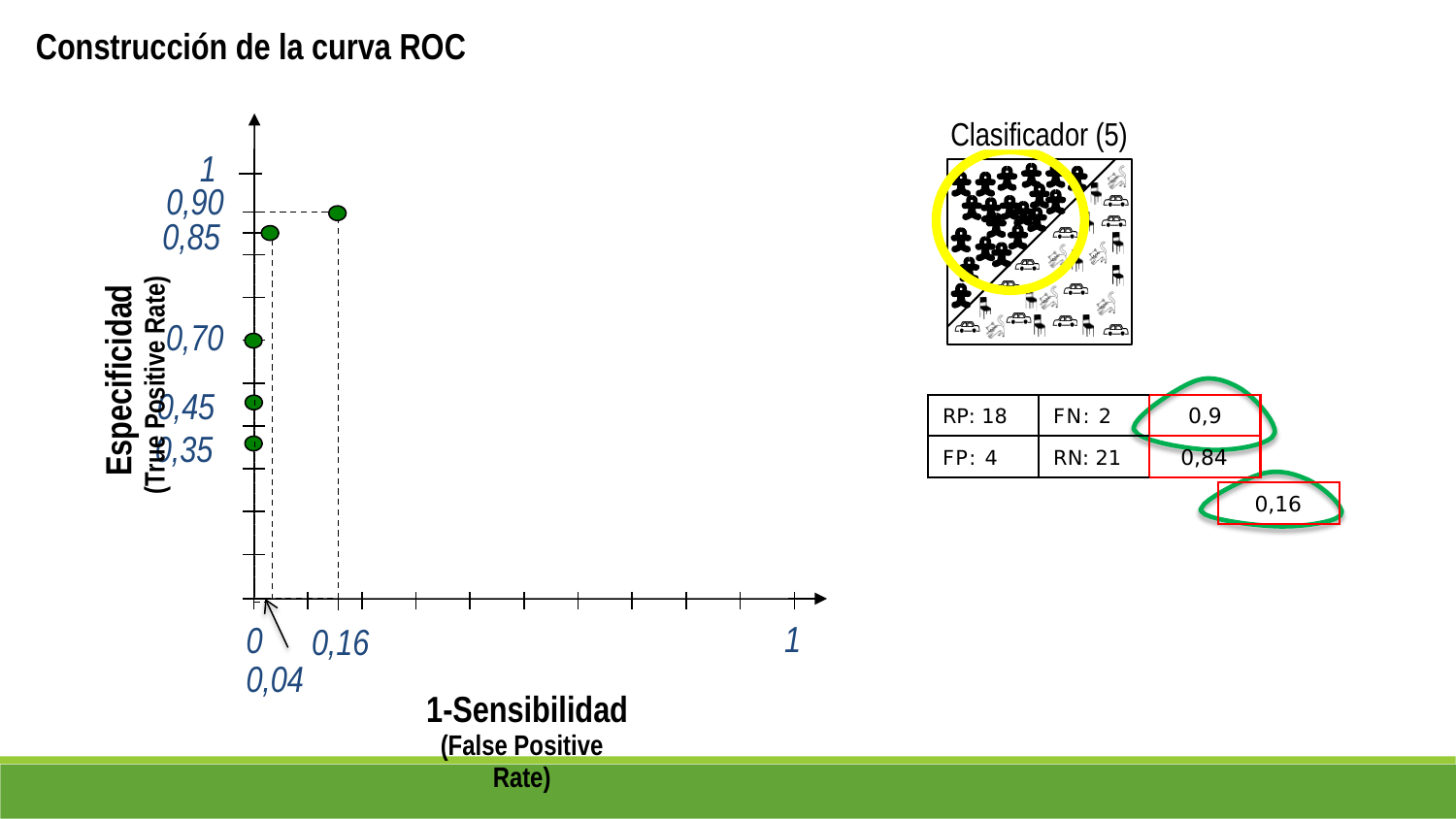

Construcción de la curva ROC

(5)

Clasificador (5)

1
0,90
0,85

0,70
0,45
0,35

Especificidad
(True Positive Rate)

RP: 18
FN: 2

0,9

FP: 4
RN: 21

0,84

0,16

0

1
0,16
0,04
1-Sensibilidad
(False Positive Rate)